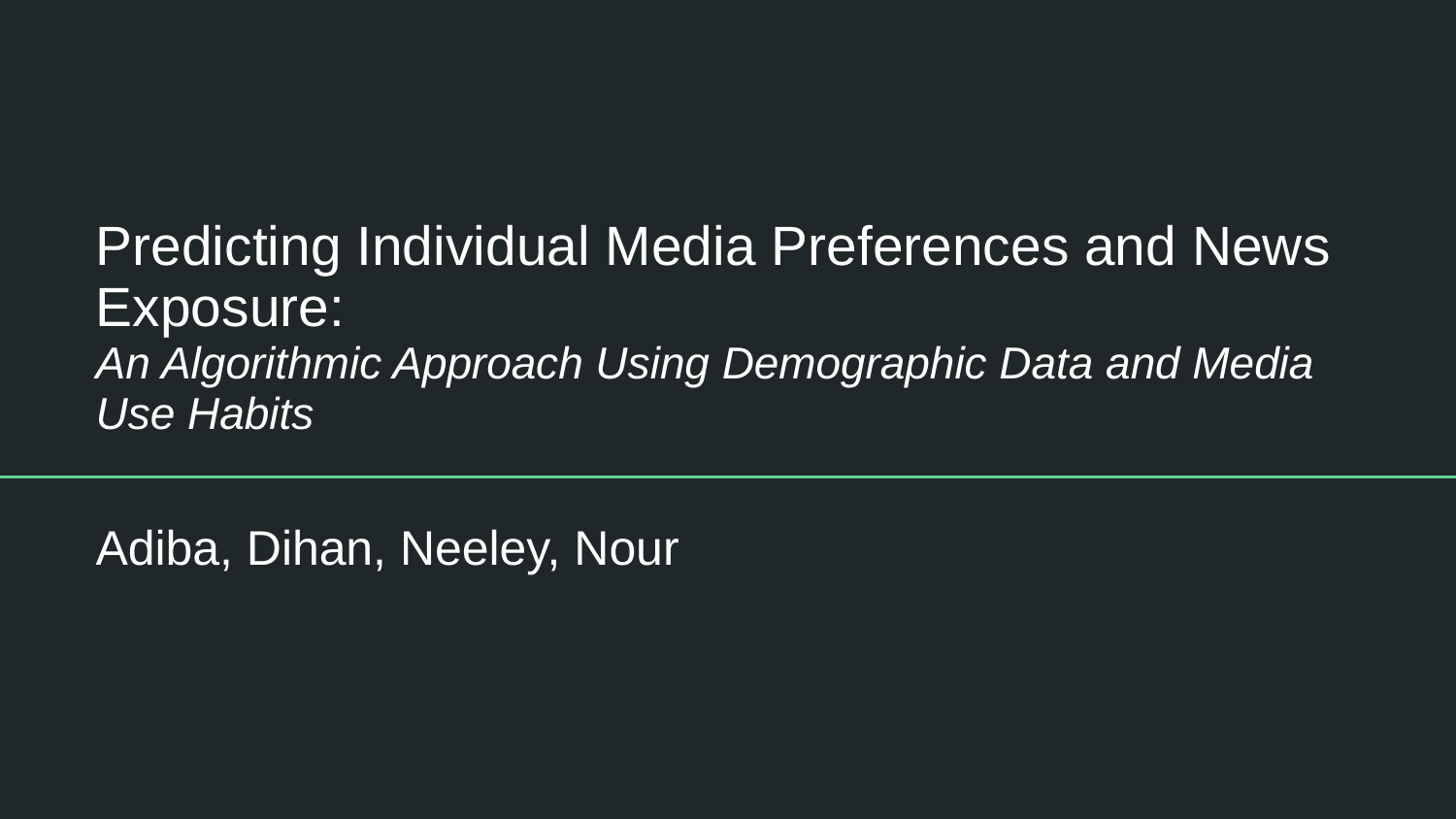

# Predicting Individual Media Preferences and News Exposure: An Algorithmic Approach Using Demographic Data and Media Use Habits
Adiba, Dihan, Neeley, Nour